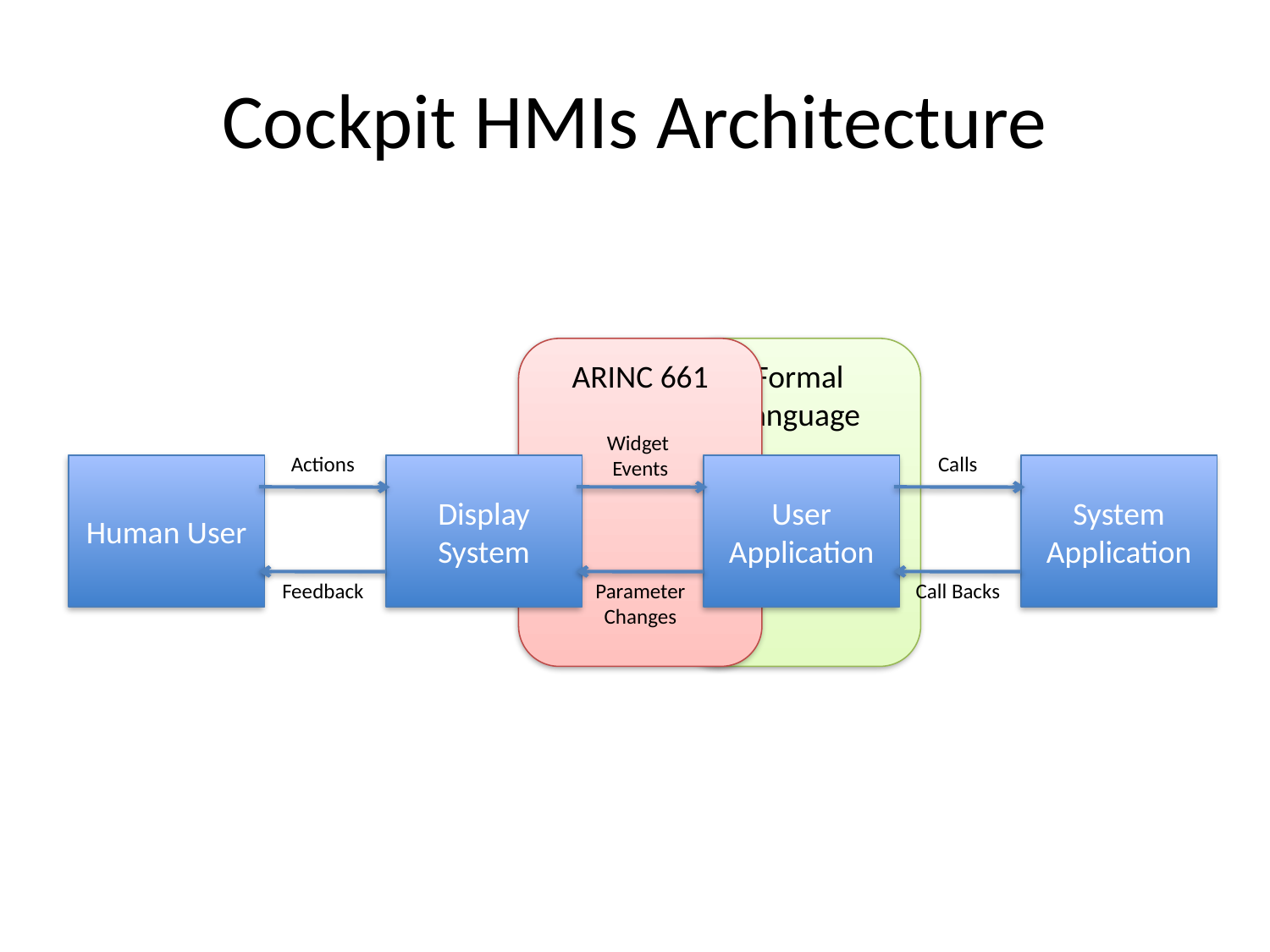

# Cockpit HMIs Architecture
ARINC 661
Formal Language
Widget
Events
Actions
Calls
Human User
Display System
User Application
System Application
Feedback
Parameter Changes
Call Backs